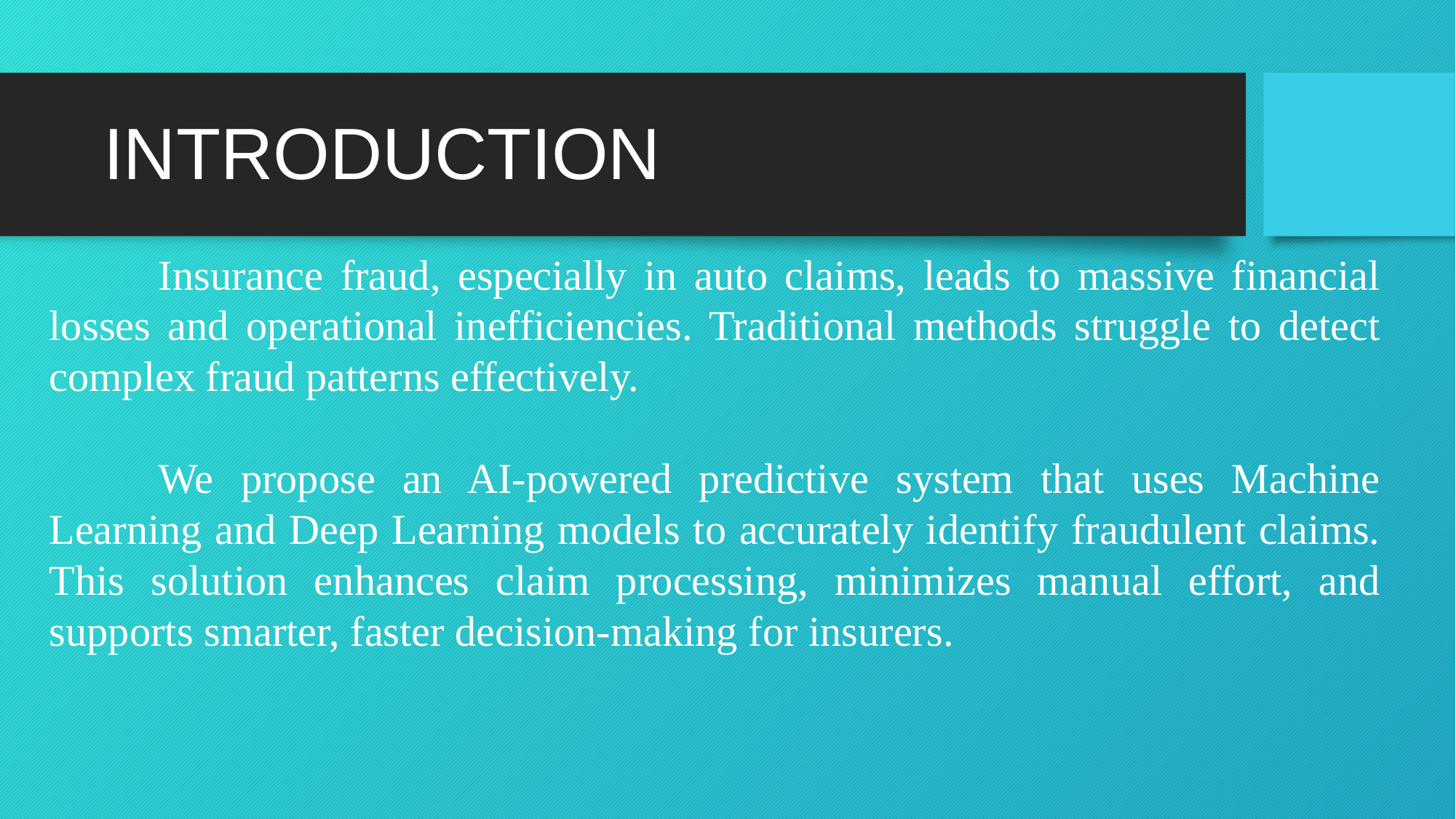

# INTRODUCTION
	Insurance fraud, especially in auto claims, leads to massive financial losses and operational inefficiencies. Traditional methods struggle to detect complex fraud patterns effectively.

	We propose an AI-powered predictive system that uses Machine Learning and Deep Learning models to accurately identify fraudulent claims. This solution enhances claim processing, minimizes manual effort, and supports smarter, faster decision-making for insurers.